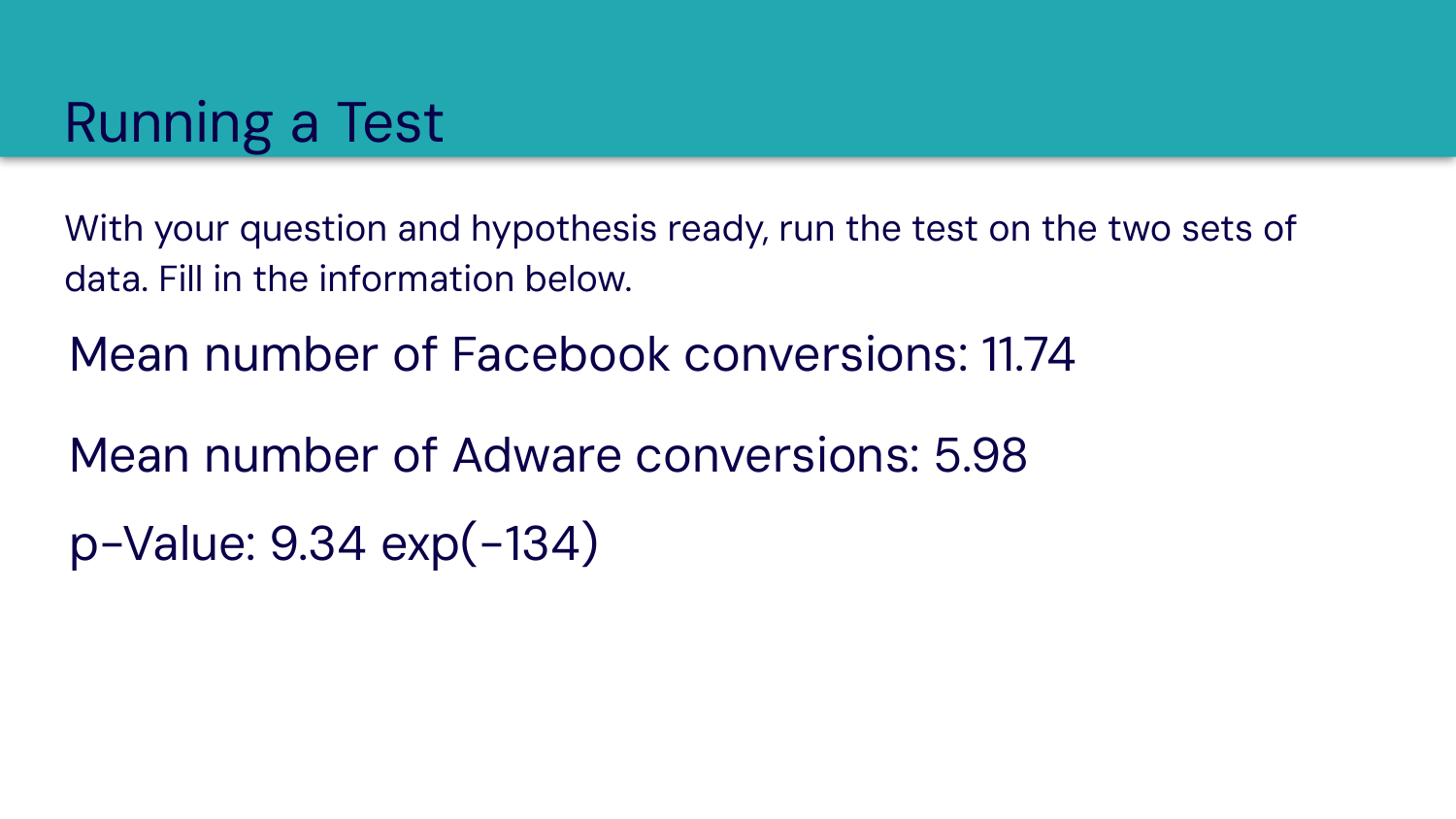

# Running a Test
With your question and hypothesis ready, run the test on the two sets of data. Fill in the information below.
Mean number of Facebook conversions: 11.74
Mean number of Adware conversions: 5.98
p-Value: 9.34 exp(-134)